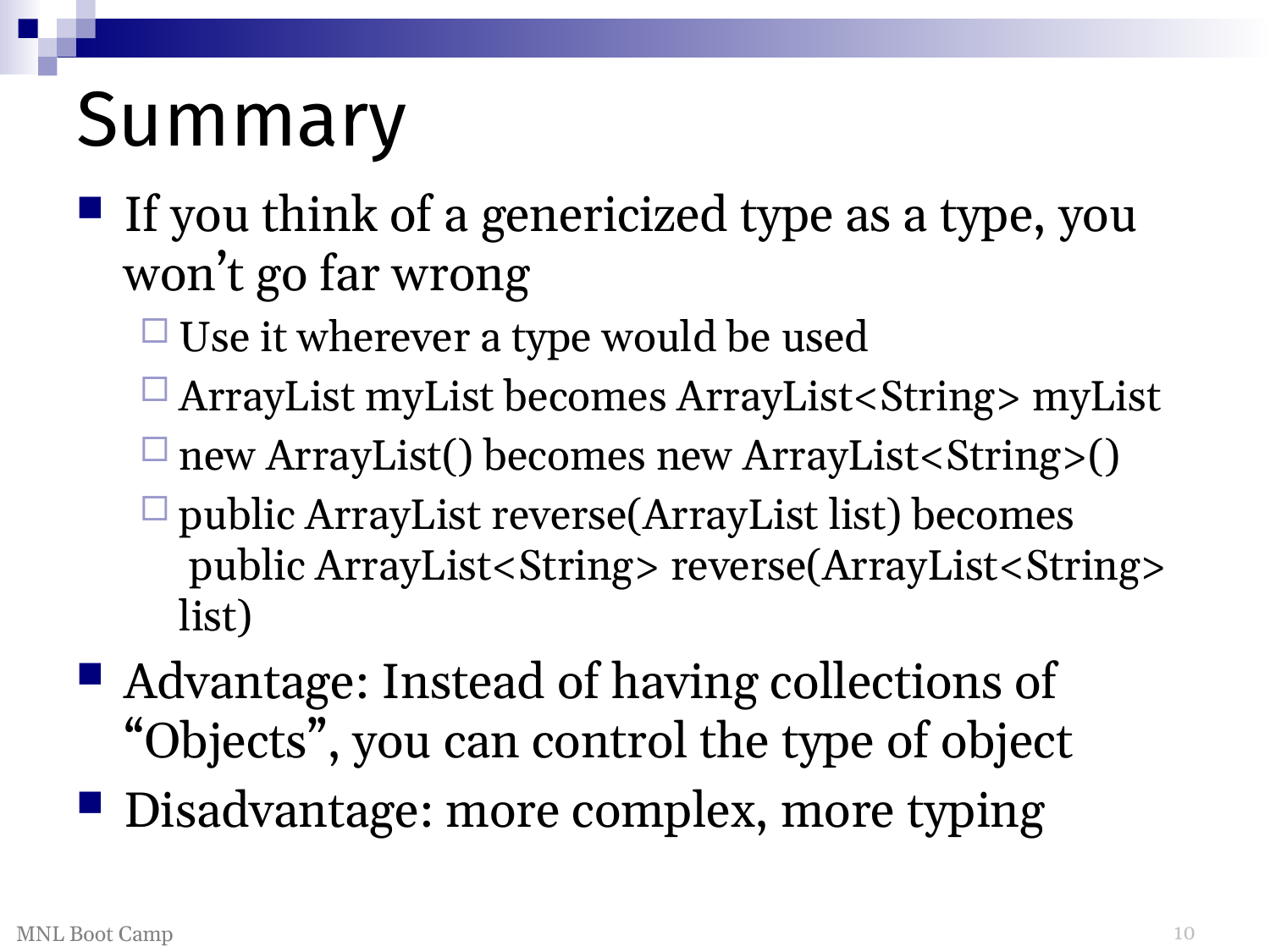

# Summary
If you think of a genericized type as a type, you won’t go far wrong
Use it wherever a type would be used
ArrayList myList becomes ArrayList<String> myList
new ArrayList() becomes new ArrayList<String>()
public ArrayList reverse(ArrayList list) becomes
 public ArrayList<String> reverse(ArrayList<String> list)
Advantage: Instead of having collections of “Objects”, you can control the type of object
Disadvantage: more complex, more typing
MNL Boot Camp
10